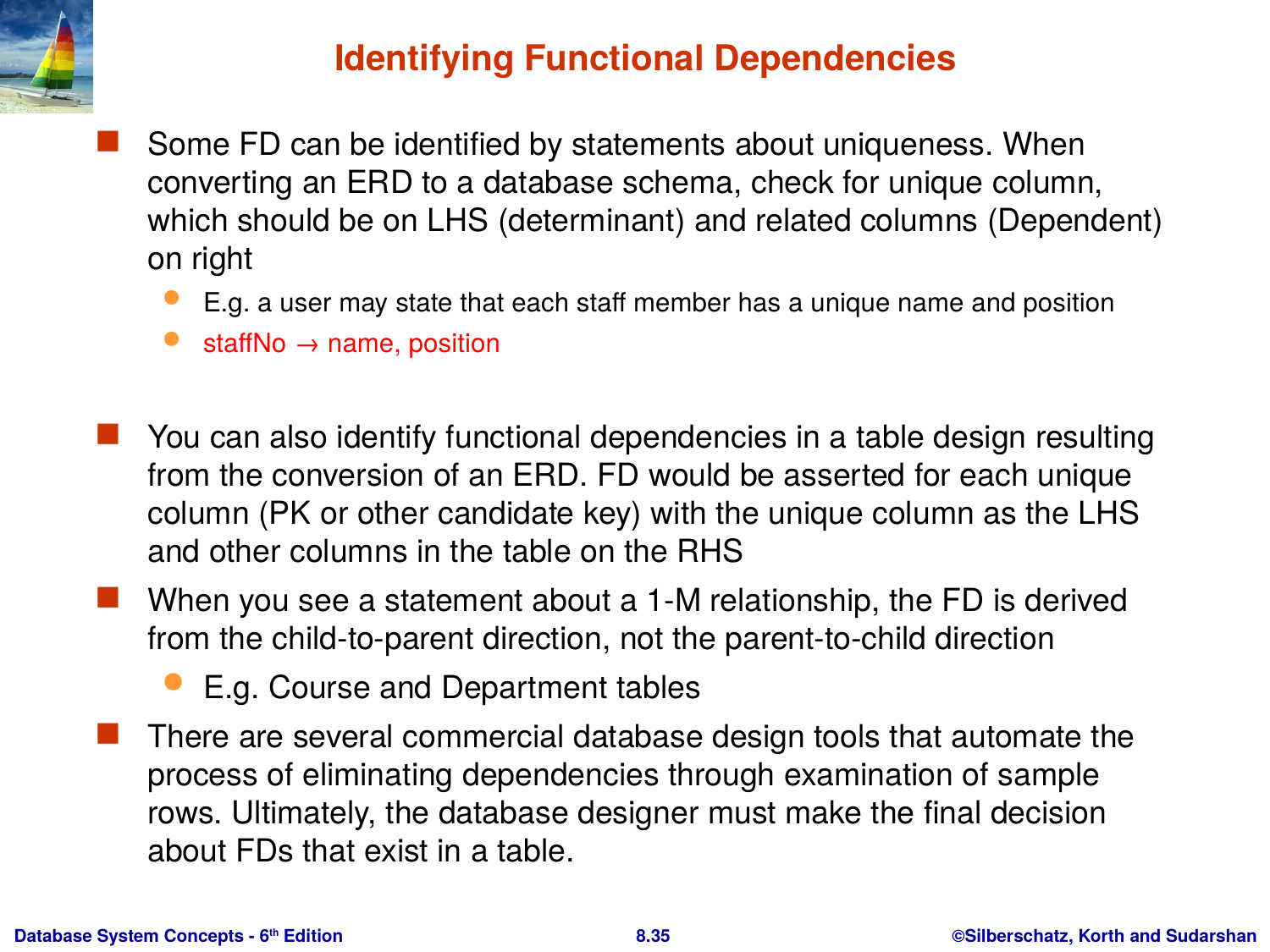

# Identifying Functional Dependencies
Some FD can be identified by statements about uniqueness. When converting an ERD to a database schema, check for unique column, which should be on LHS (determinant) and related columns (Dependent) on right
E.g. a user may state that each staff member has a unique name and position
staffNo → name, position

You can also identify functional dependencies in a table design resulting from the conversion of an ERD. FD would be asserted for each unique column (PK or other candidate key) with the unique column as the LHS and other columns in the table on the RHS
When you see a statement about a 1-M relationship, the FD is derived from the child-to-parent direction, not the parent-to-child direction
E.g. Course and Department tables
There are several commercial database design tools that automate the process of eliminating dependencies through examination of sample rows. Ultimately, the database designer must make the final decision about FDs that exist in a table.